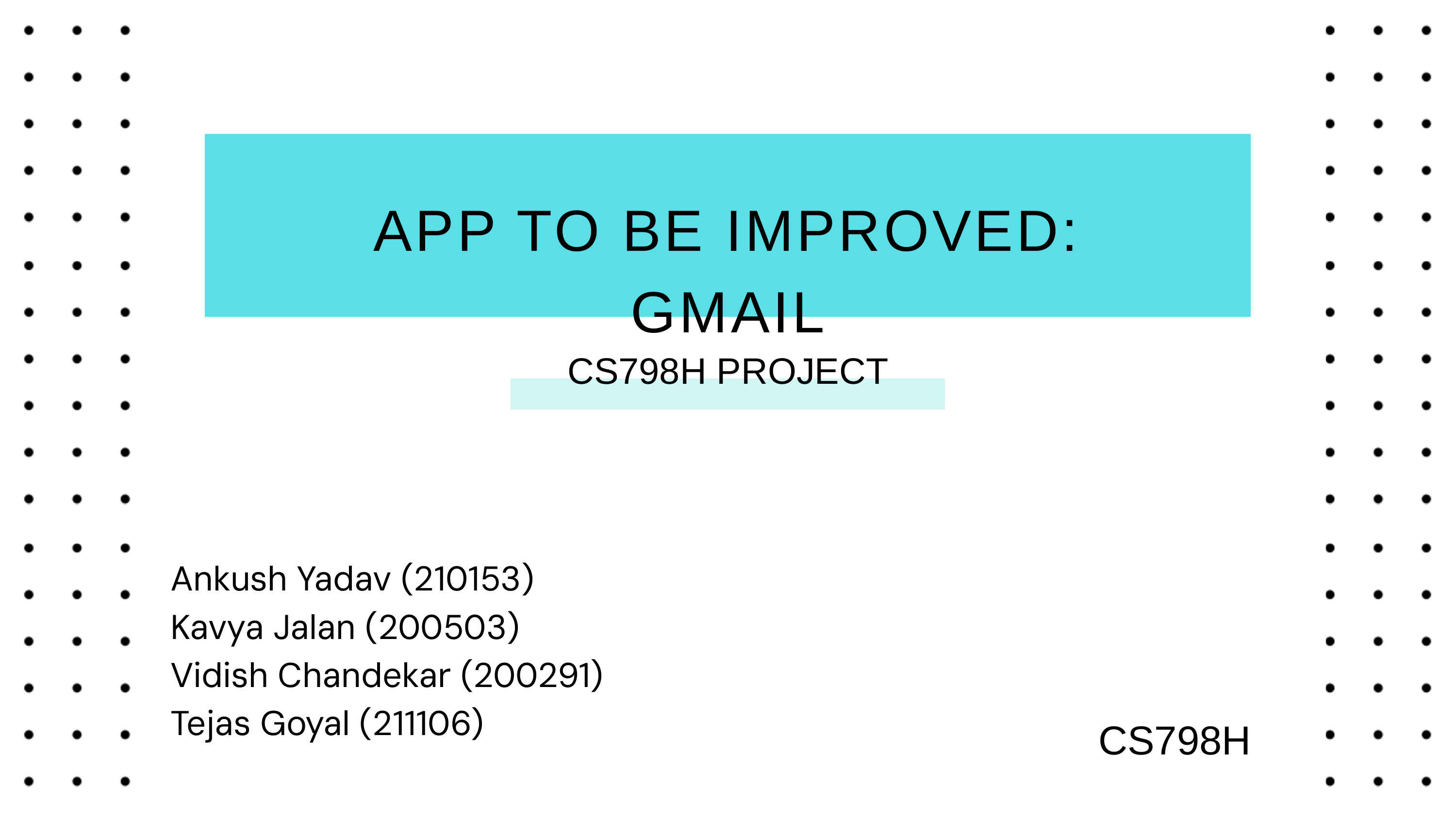

APP TO BE IMPROVED: GMAIL
CS798H PROJECT

Ankush Yadav (210153)
Kavya Jalan (200503)
Vidish Chandekar (200291)
Tejas Goyal (211106)
CS798H